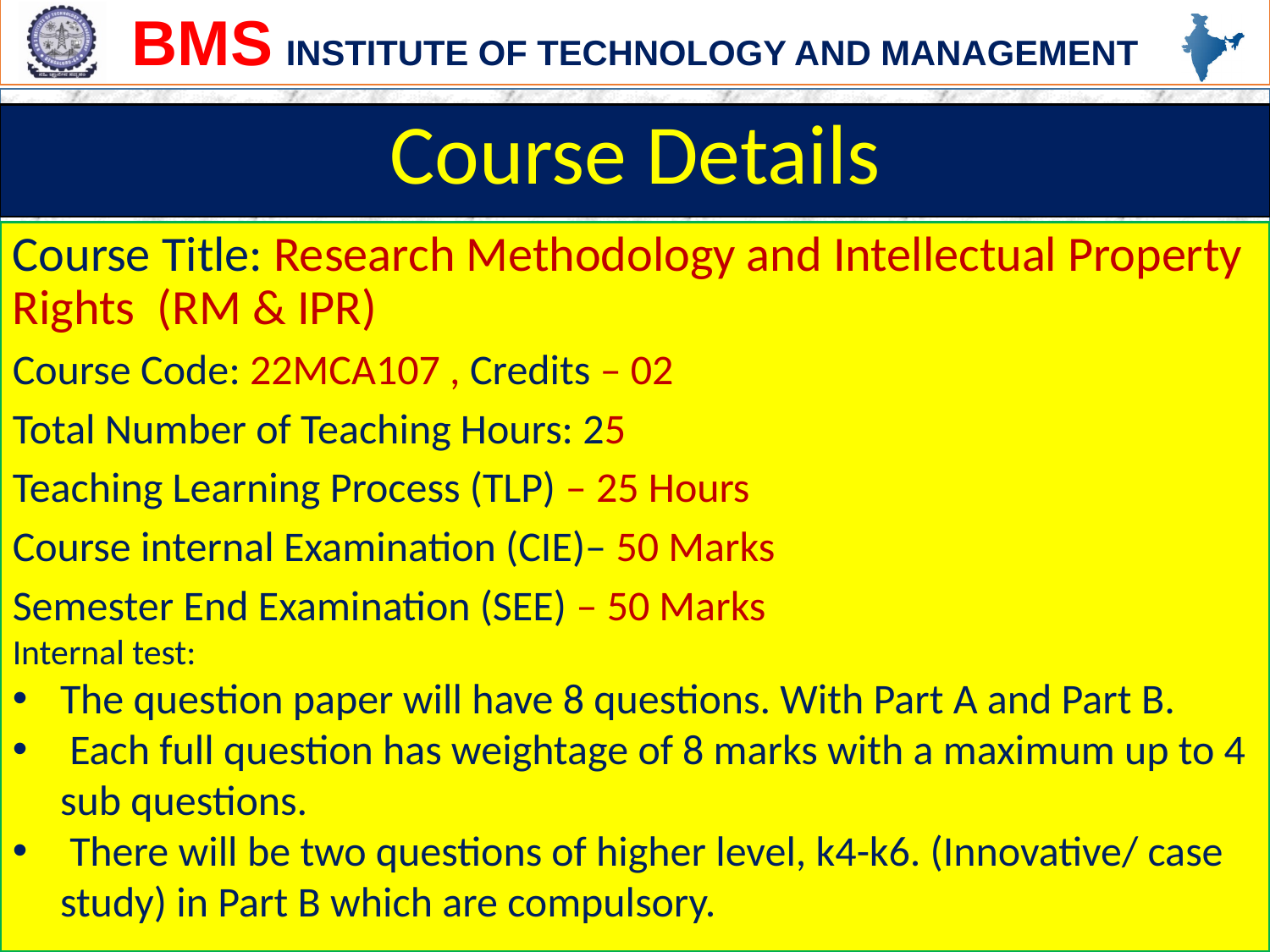

Course Details
Course Title: Research Methodology and Intellectual Property Rights  (RM & IPR)
Course Code: 22MCA107 , Credits – 02
Total Number of Teaching Hours: 25
Teaching Learning Process (TLP) – 25 Hours
Course internal Examination (CIE)– 50 Marks
Semester End Examination (SEE) – 50 Marks
Internal test:
The question paper will have 8 questions. With Part A and Part B.
 Each full question has weightage of 8 marks with a maximum up to 4 sub questions.
 There will be two questions of higher level, k4-k6. (Innovative/ case study) in Part B which are compulsory.